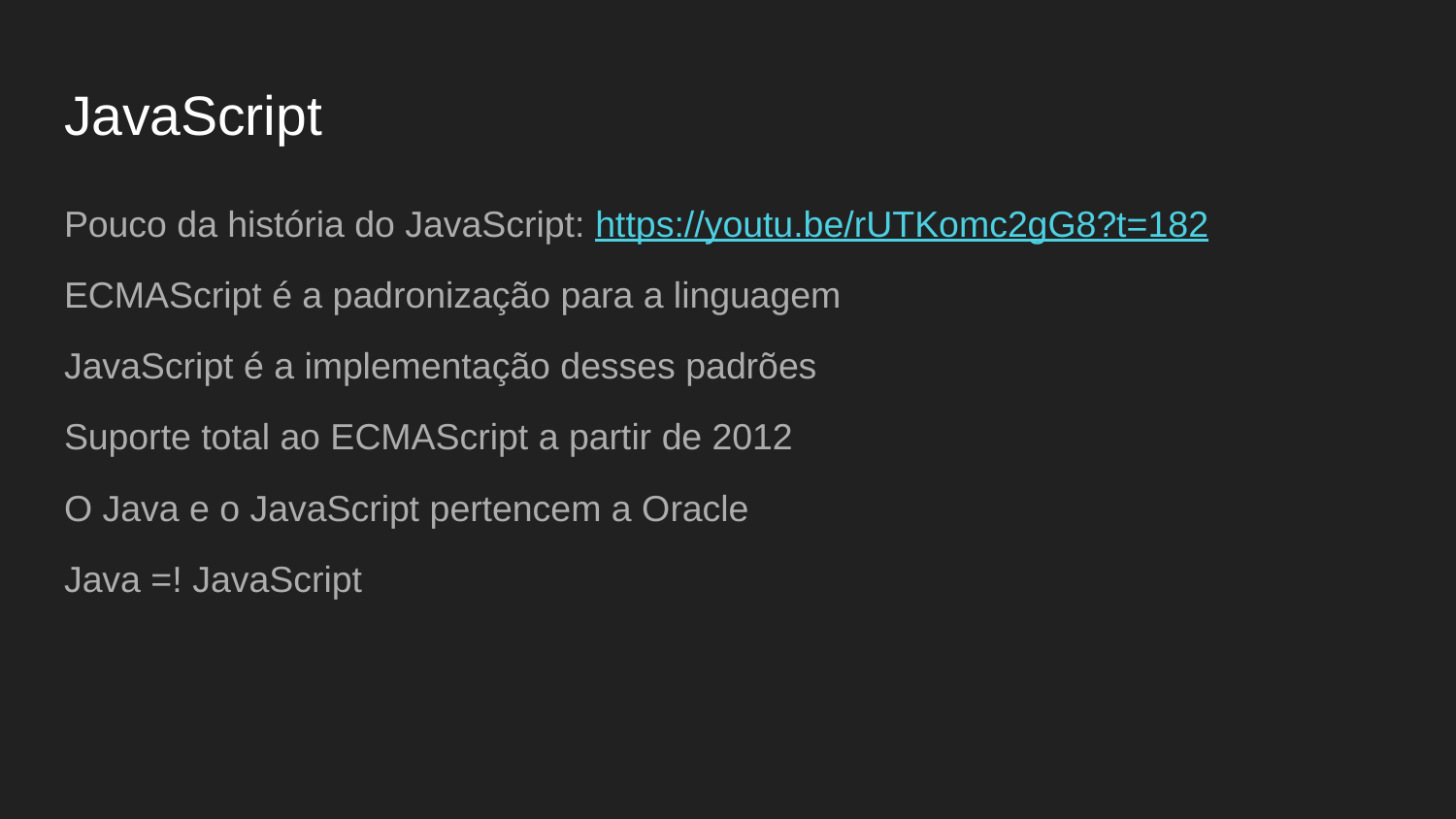

# JavaScript
Pouco da história do JavaScript: https://youtu.be/rUTKomc2gG8?t=182
ECMAScript é a padronização para a linguagem
JavaScript é a implementação desses padrões
Suporte total ao ECMAScript a partir de 2012
O Java e o JavaScript pertencem a Oracle
Java =! JavaScript